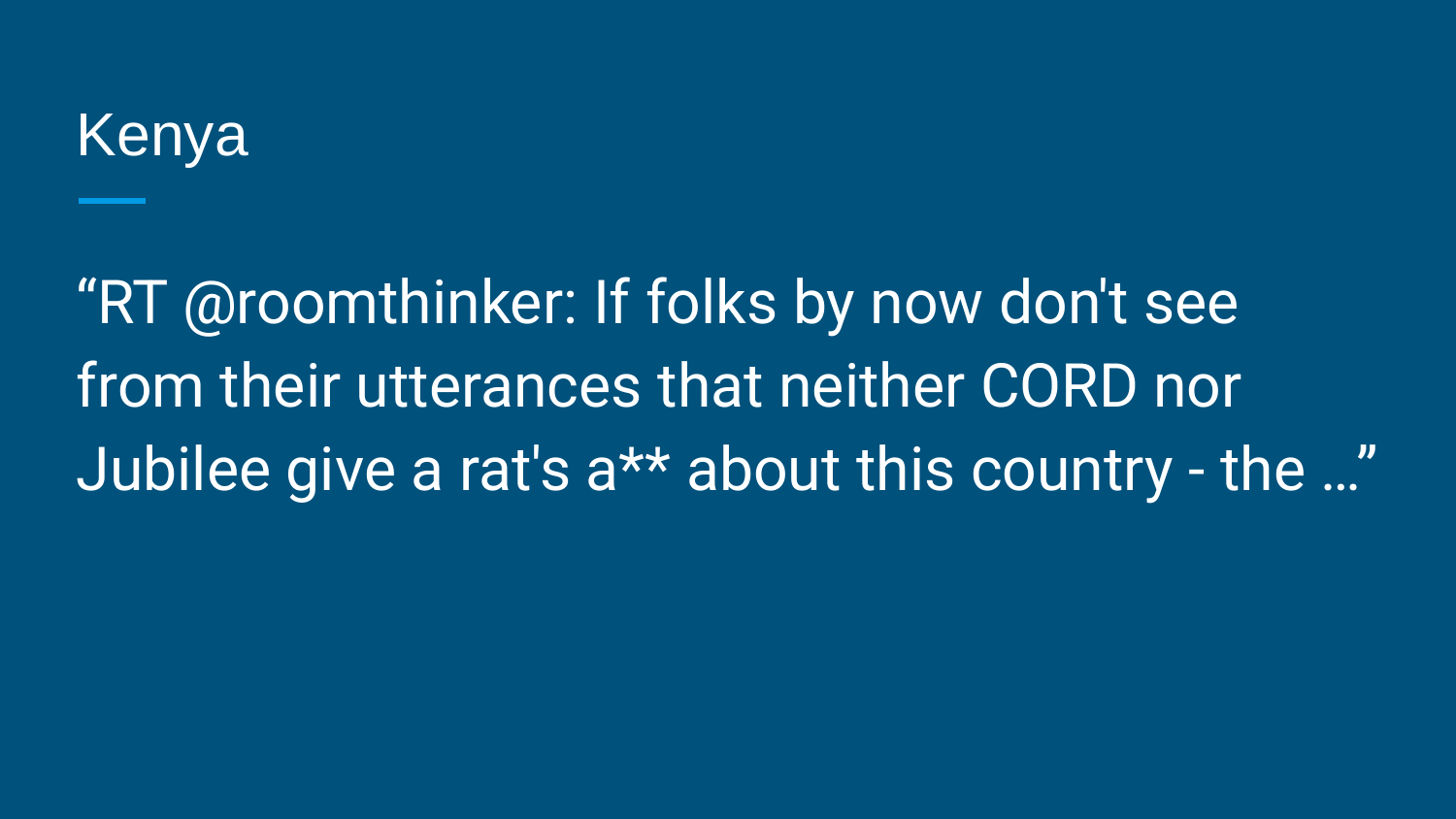

# Kenya
“RT @roomthinker: If folks by now don't see from their utterances that neither CORD nor Jubilee give a rat's a** about this country - the …”